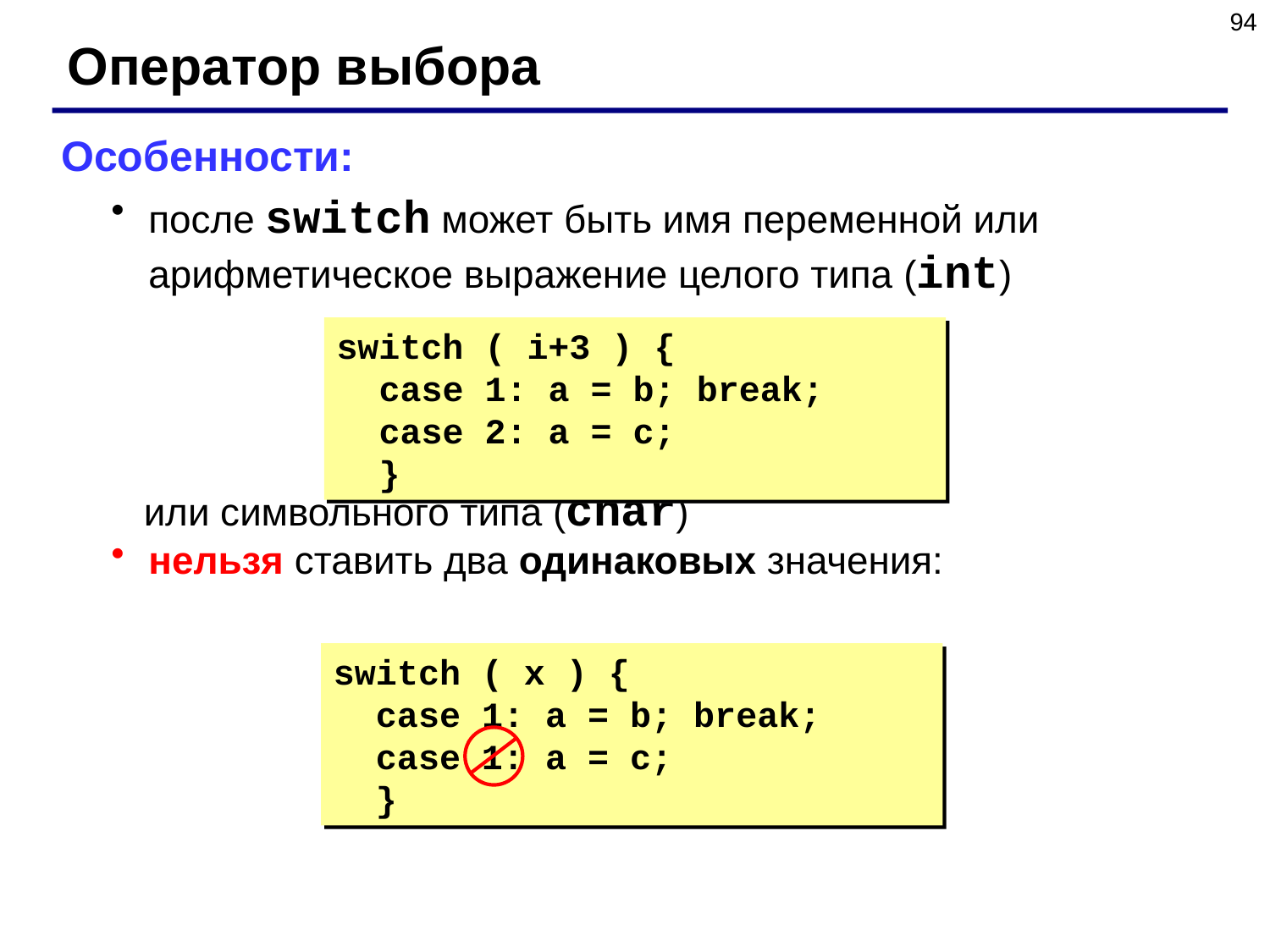

94
Оператор выбора

Особенности:
после switch может быть имя переменной или арифметическое выражение целого типа (int)
   или символьного типа (char)
нельзя ставить два одинаковых значения:
switch ( i+3 ) {
  case 1: a = b; break;
  case 2: a = c;
  }
switch ( x ) {
  case 1: a = b; break;
  case 1: a = c;
  }